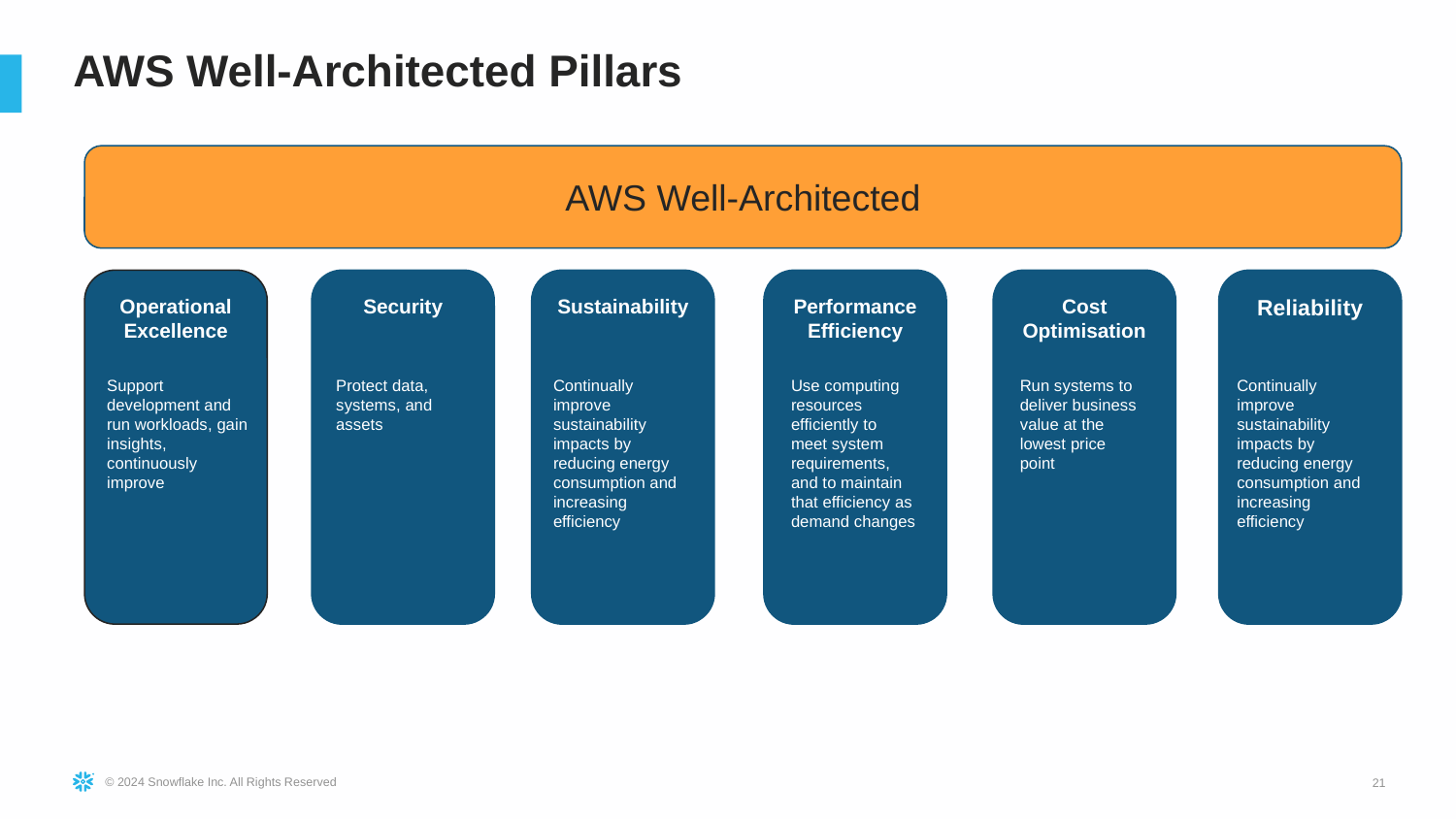

# AWS Well-Architected Pillars
AWS Well-Architected
Operational Excellence
Security
Sustainability
Performance Efficiency
Cost Optimisation
Reliability
Support development and run workloads, gain insights, continuously improve

Protect data, systems, and assets

Continually improve sustainability impacts by reducing energy consumption and increasing efficiency

Use computing resources efficiently to meet system requirements, and to maintain that efficiency as demand changes

Run systems to deliver business value at the lowest price point

Continually improve sustainability impacts by reducing energy consumption and increasing efficiency

21